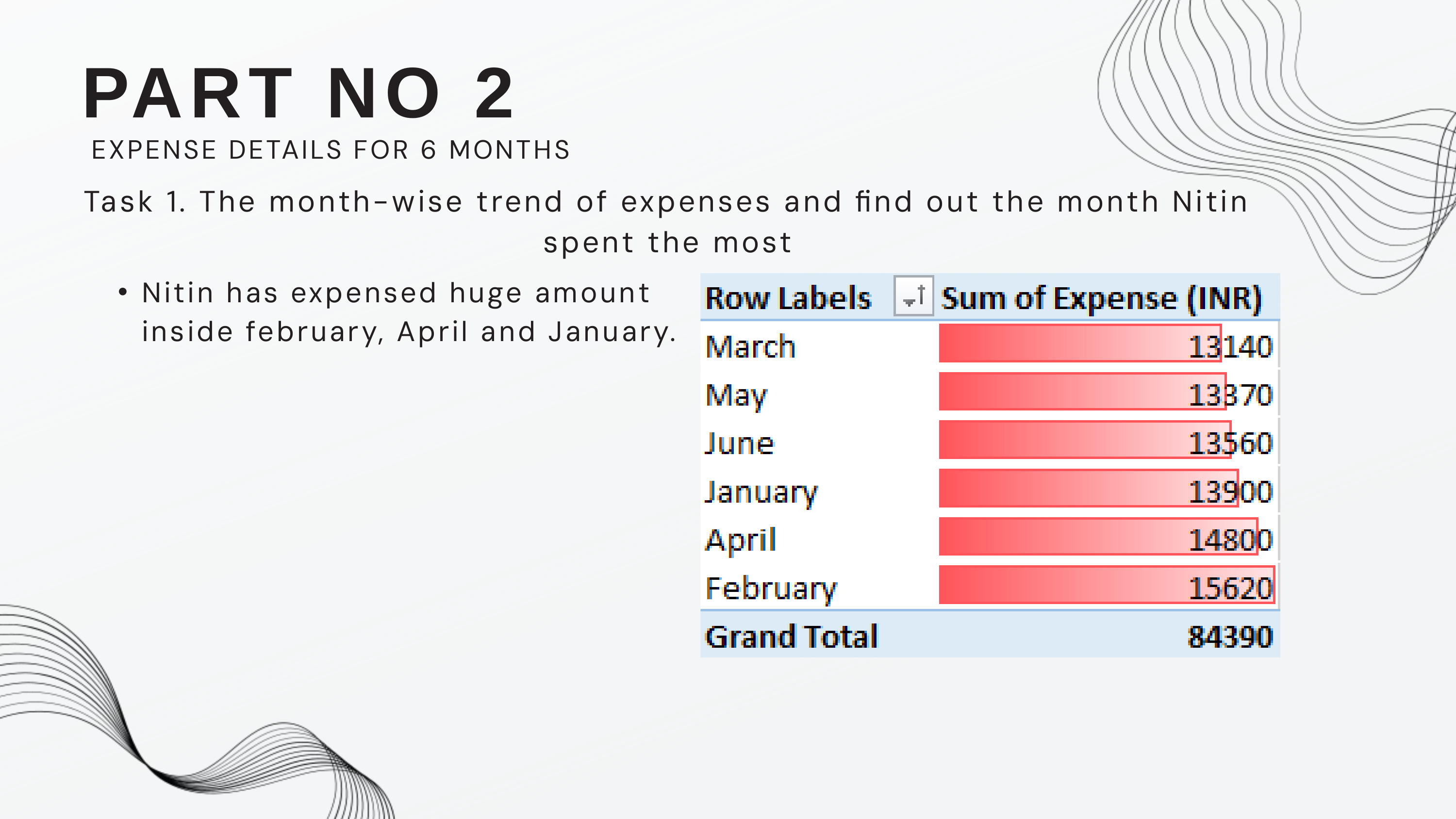

PART NO 2
 EXPENSE DETAILS FOR 6 MONTHS
Task 1. The month-wise trend of expenses and find out the month Nitin spent the most
Nitin has expensed huge amount inside february, April and January.